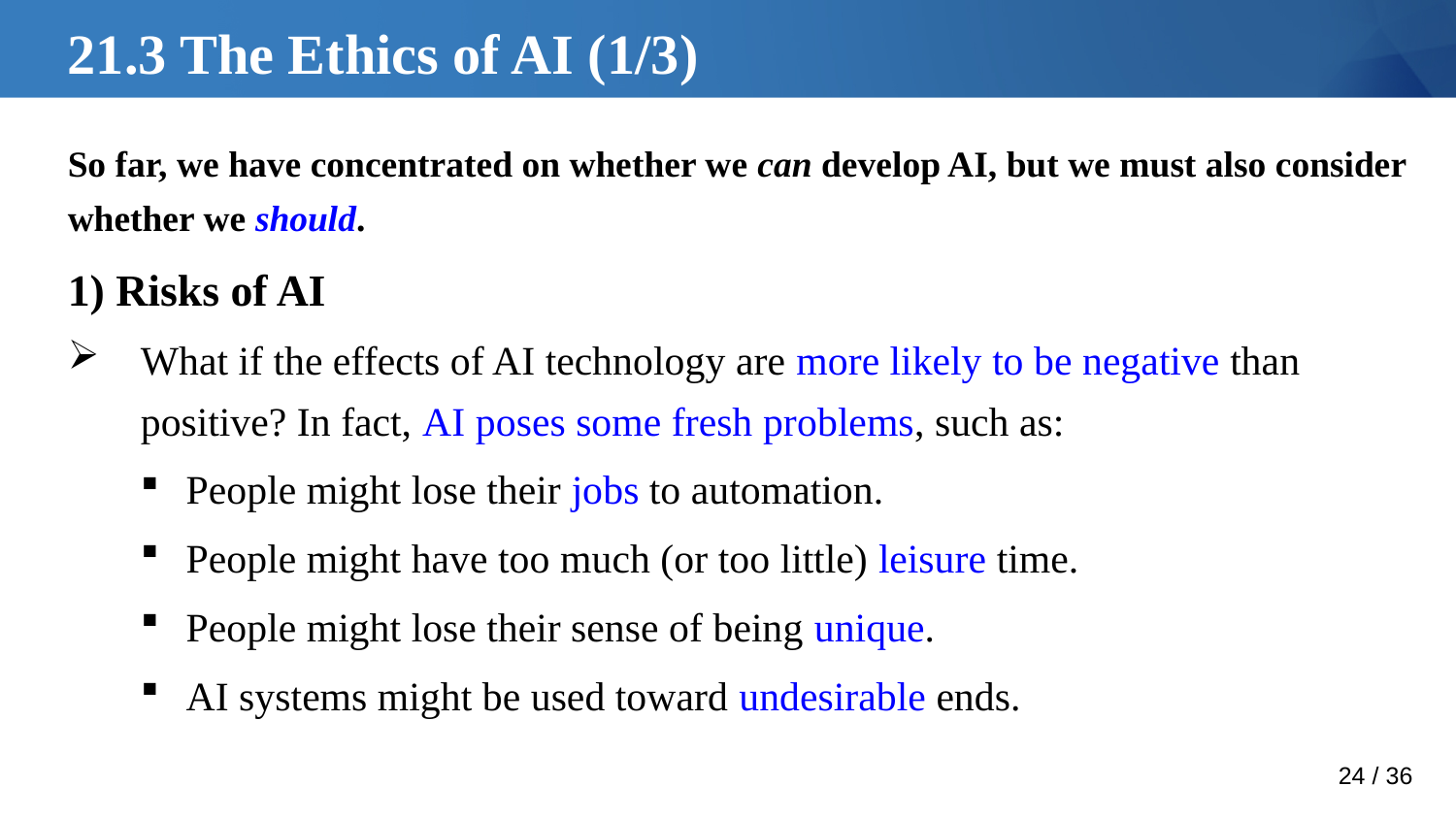

# 21.3 The Ethics of AI (1/3)
So far, we have concentrated on whether we can develop AI, but we must also consider whether we should.
1) Risks of AI
What if the effects of AI technology are more likely to be negative than positive? In fact, AI poses some fresh problems, such as:
People might lose their jobs to automation.
People might have too much (or too little) leisure time.
People might lose their sense of being unique.
AI systems might be used toward undesirable ends.